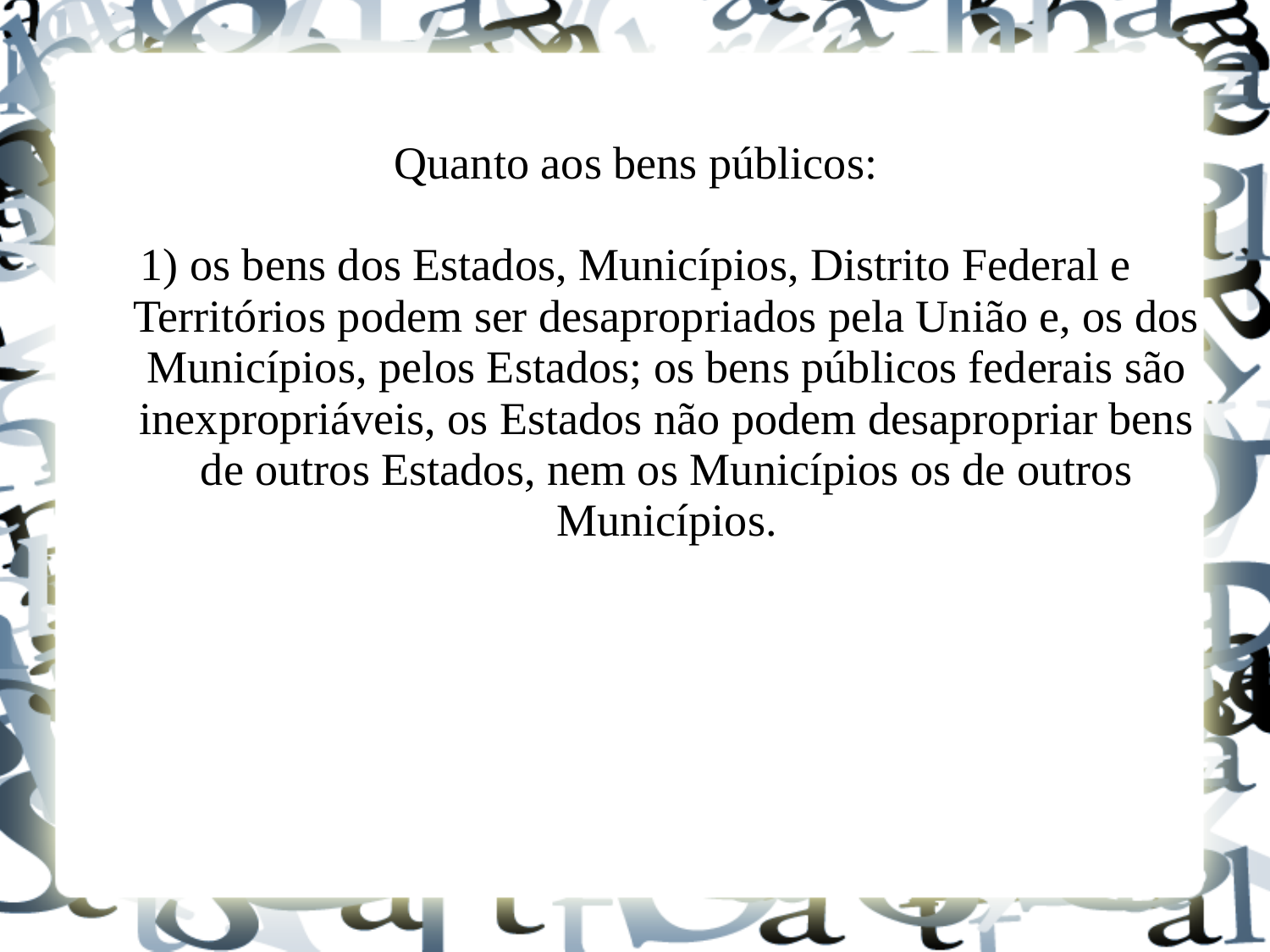

Quanto aos bens públicos:

1) os bens dos Estados, Municípios, Distrito Federal e Territórios podem ser desapropriados pela União e, os dos Municípios, pelos Estados; os bens públicos federais são inexpropriáveis, os Estados não podem desapropriar bens de outros Estados, nem os Municípios os de outros Municípios.